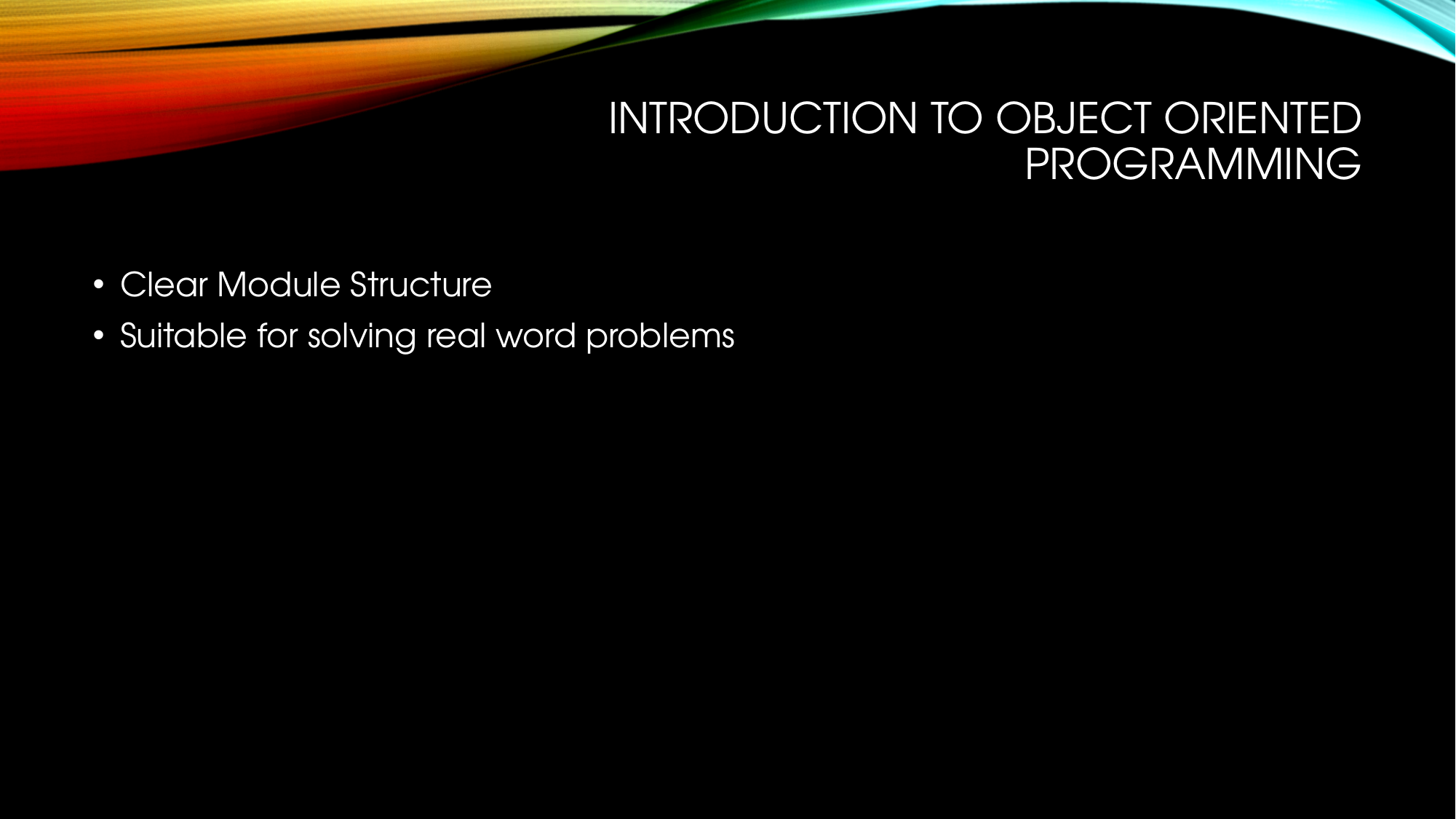

# Introduction to Object Oriented Programming
Clear Module Structure
Suitable for solving real word problems